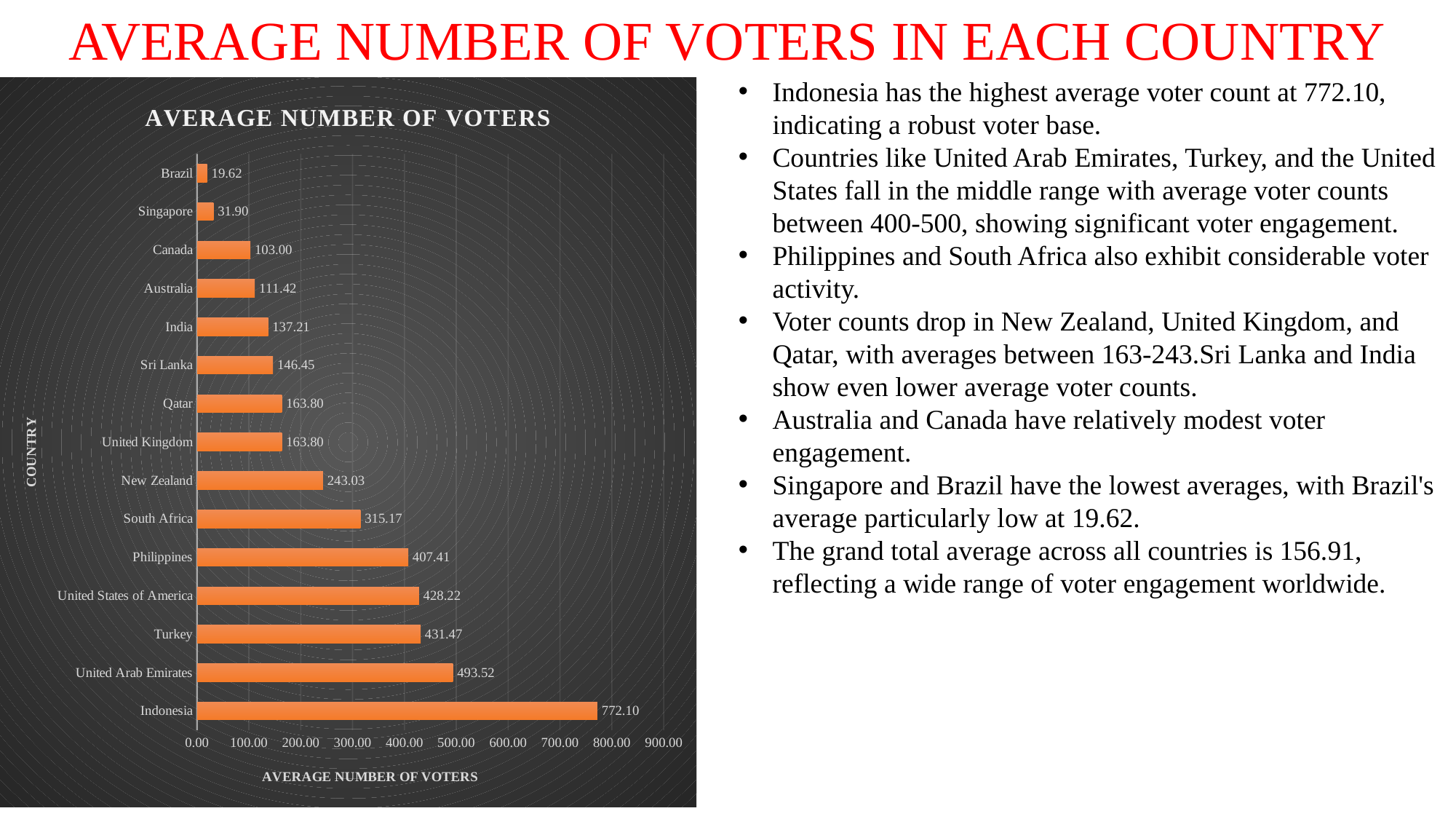

AVERAGE NUMBER OF VOTERS IN EACH COUNTRY
Indonesia has the highest average voter count at 772.10, indicating a robust voter base.
Countries like United Arab Emirates, Turkey, and the United States fall in the middle range with average voter counts between 400-500, showing significant voter engagement.
Philippines and South Africa also exhibit considerable voter activity.
Voter counts drop in New Zealand, United Kingdom, and Qatar, with averages between 163-243.Sri Lanka and India show even lower average voter counts.
Australia and Canada have relatively modest voter engagement.
Singapore and Brazil have the lowest averages, with Brazil's average particularly low at 19.62.
The grand total average across all countries is 156.91, reflecting a wide range of voter engagement worldwide.

### Chart:

| Category | AVERAGE NUMBER OF VOTERS |
|---|---|
| Indonesia | 772.0952380952381 |
| United Arab Emirates | 493.51666666666665 |
| Turkey | 431.47058823529414 |
| United States of America | 428.221198156682 |
| Philippines | 407.40909090909093 |
| South Africa | 315.1666666666667 |
| New Zealand | 243.025 |
| United Kingdom | 163.8 |
| Qatar | 163.8 |
| Sri Lanka | 146.45 |
| India | 137.2125520110957 |
| Australia | 111.41666666666667 |
| Canada | 103.0 |
| Singapore | 31.9 |
| Brazil | 19.616666666666667 |